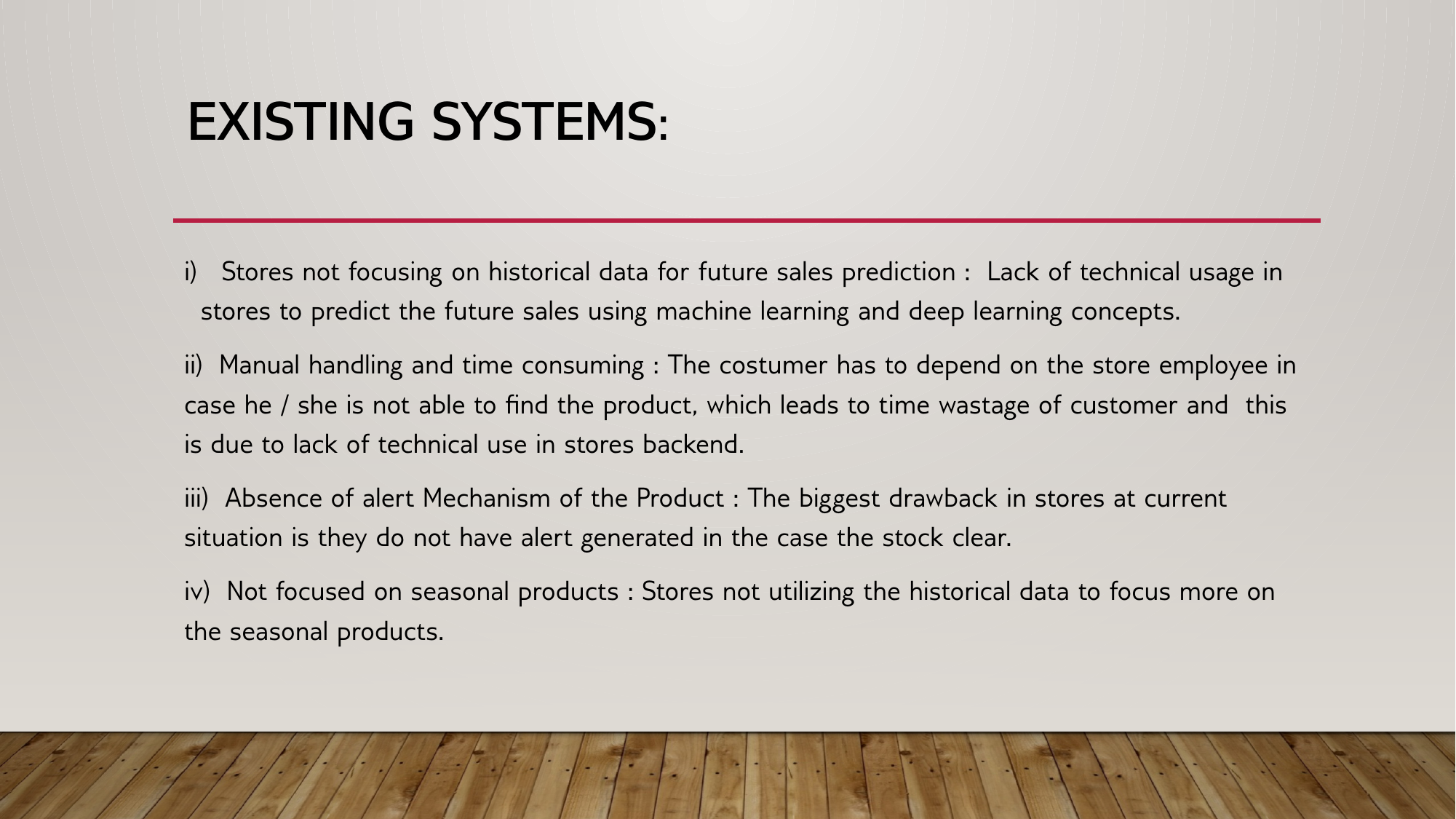

# Existing Systems:
i)   Stores not focusing on historical data for future sales prediction :  Lack of technical usage in     stores to predict the future sales using machine learning and deep learning concepts.
ii)  Manual handling and time consuming : The costumer has to depend on the store employee in case he / she is not able to find the product, which leads to time wastage of customer and  this is due to lack of technical use in stores backend.
iii)  Absence of alert Mechanism of the Product : The biggest drawback in stores at current  situation is they do not have alert generated in the case the stock clear.
iv)  Not focused on seasonal products : Stores not utilizing the historical data to focus more on the seasonal products.